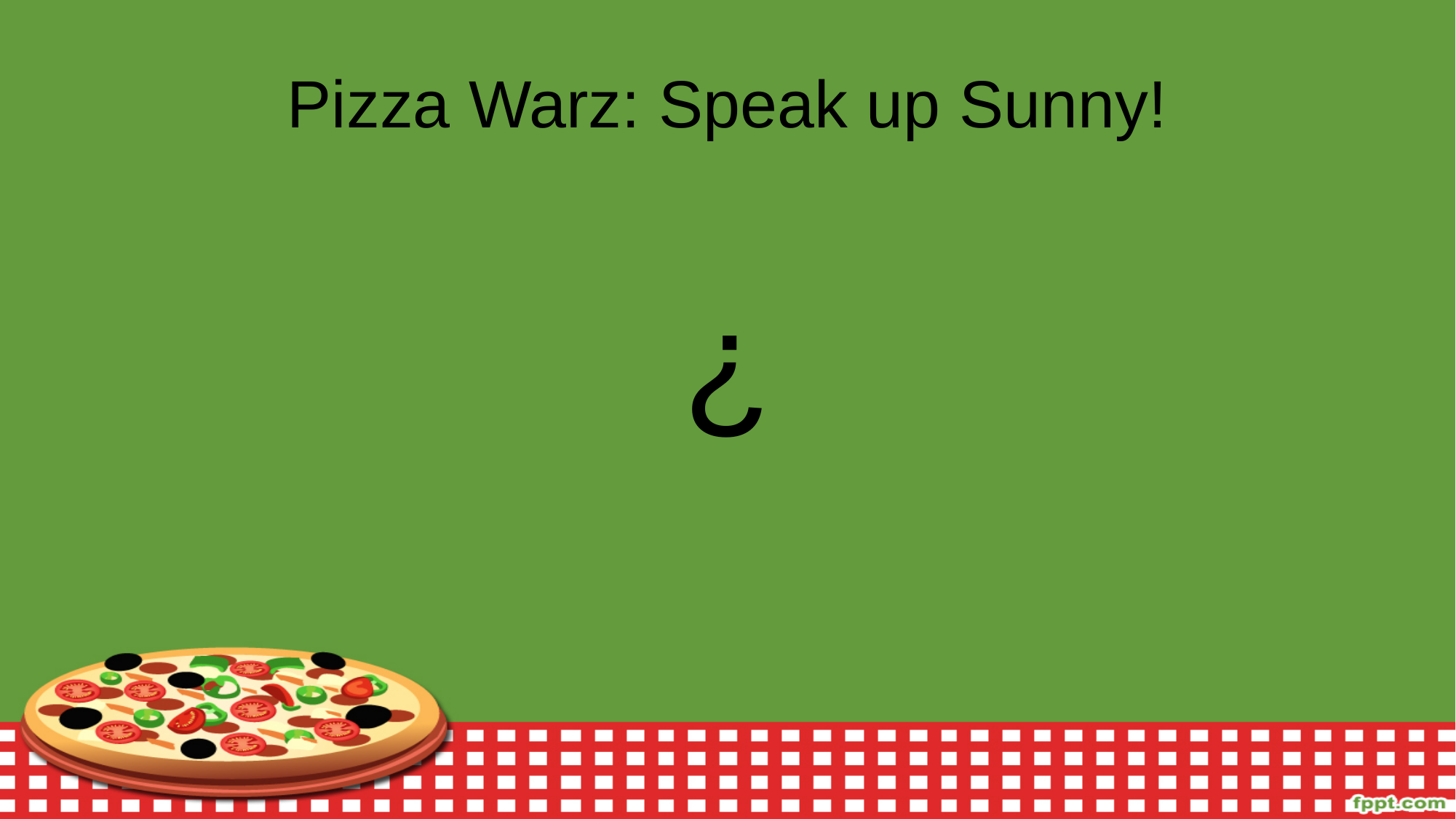

# Pizza Warz: Speak up Sunny!
?